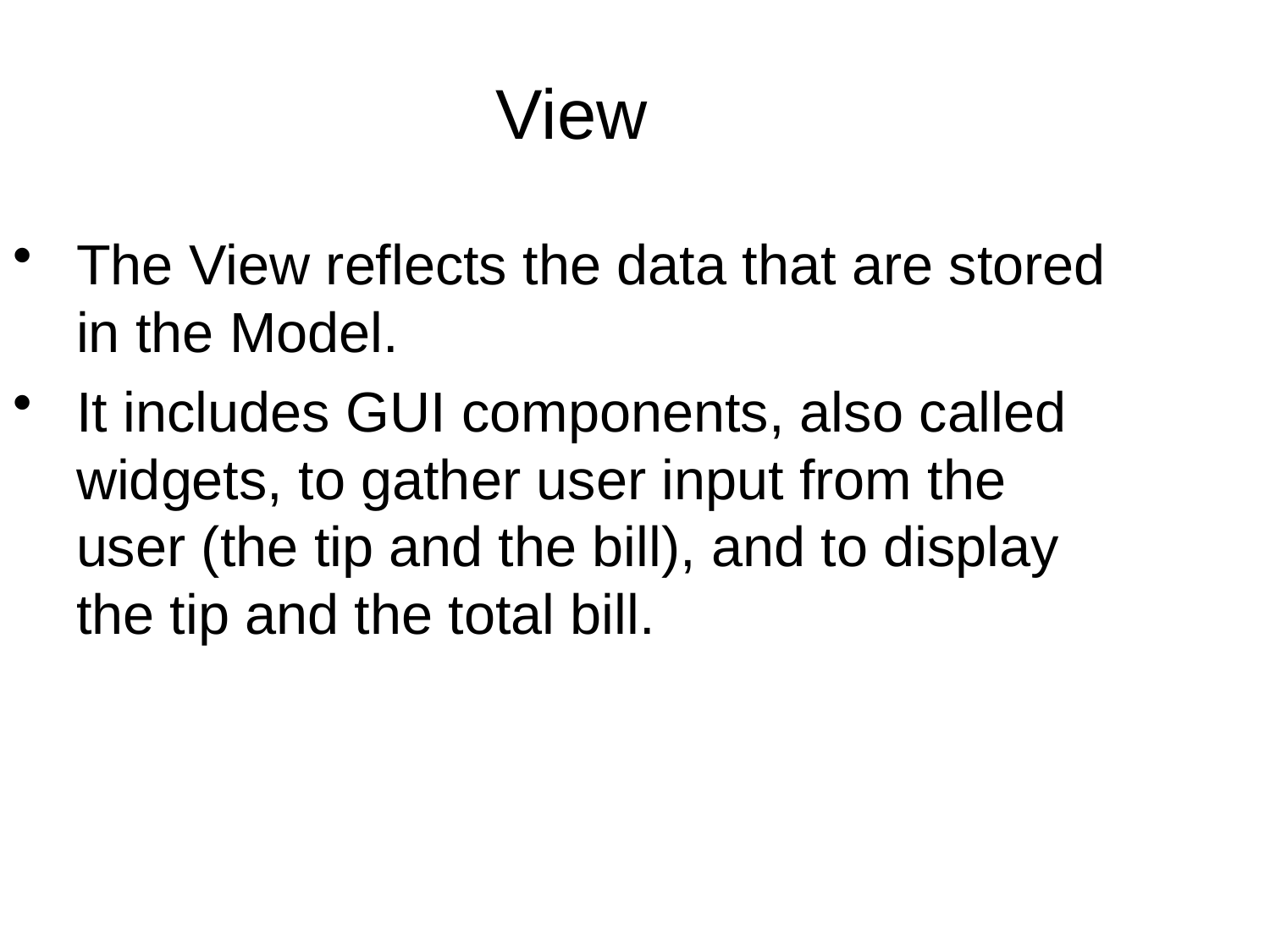

View
The View reflects the data that are stored in the Model.
It includes GUI components, also called widgets, to gather user input from the user (the tip and the bill), and to display the tip and the total bill.